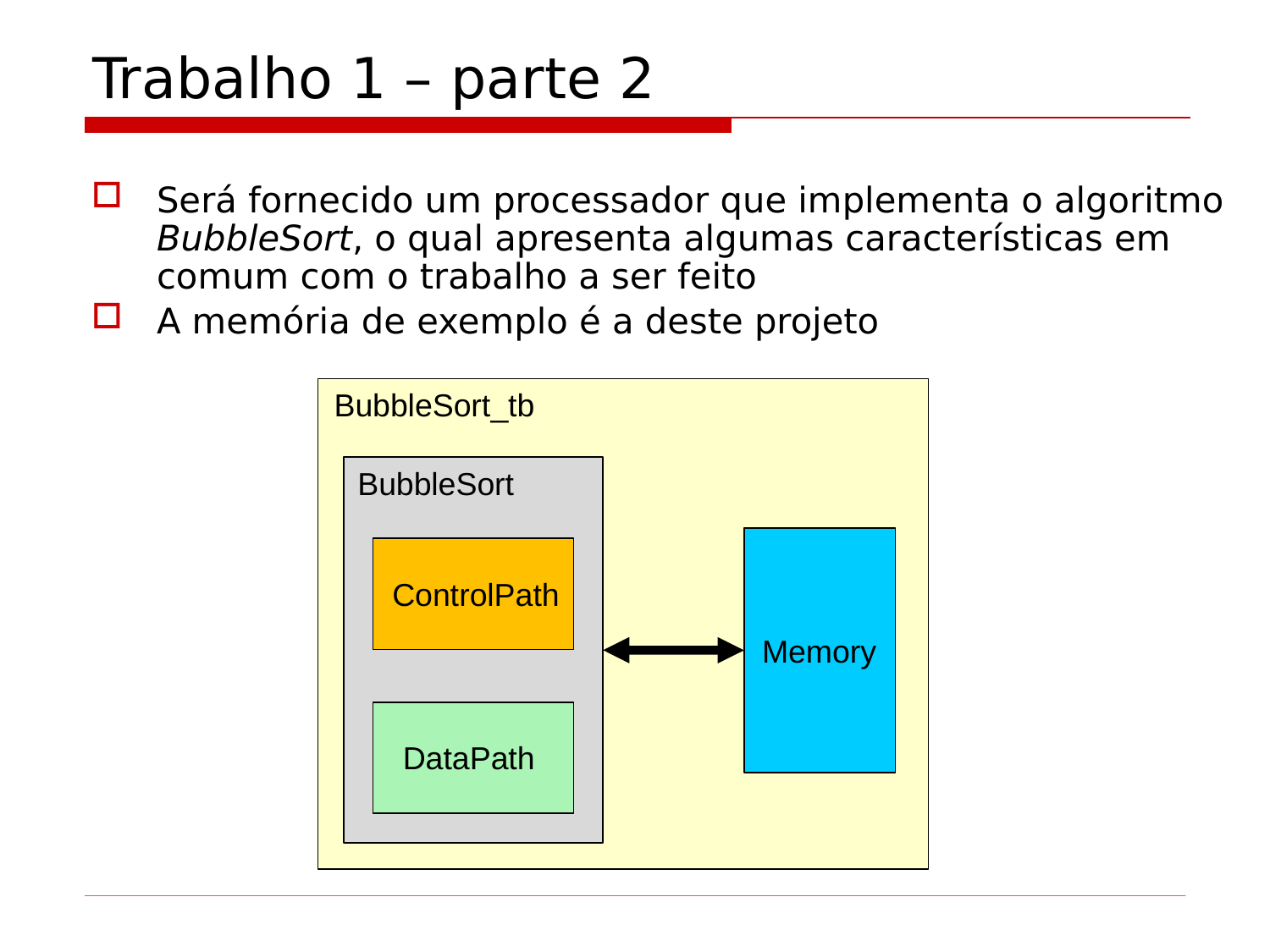

# Trabalho 1 – parte 2
Será fornecido um processador que implementa o algoritmo BubbleSort, o qual apresenta algumas características em comum com o trabalho a ser feito
A memória de exemplo é a deste projeto

BubbleSort_tb

BubbleSort

ControlPath
Memory

DataPath